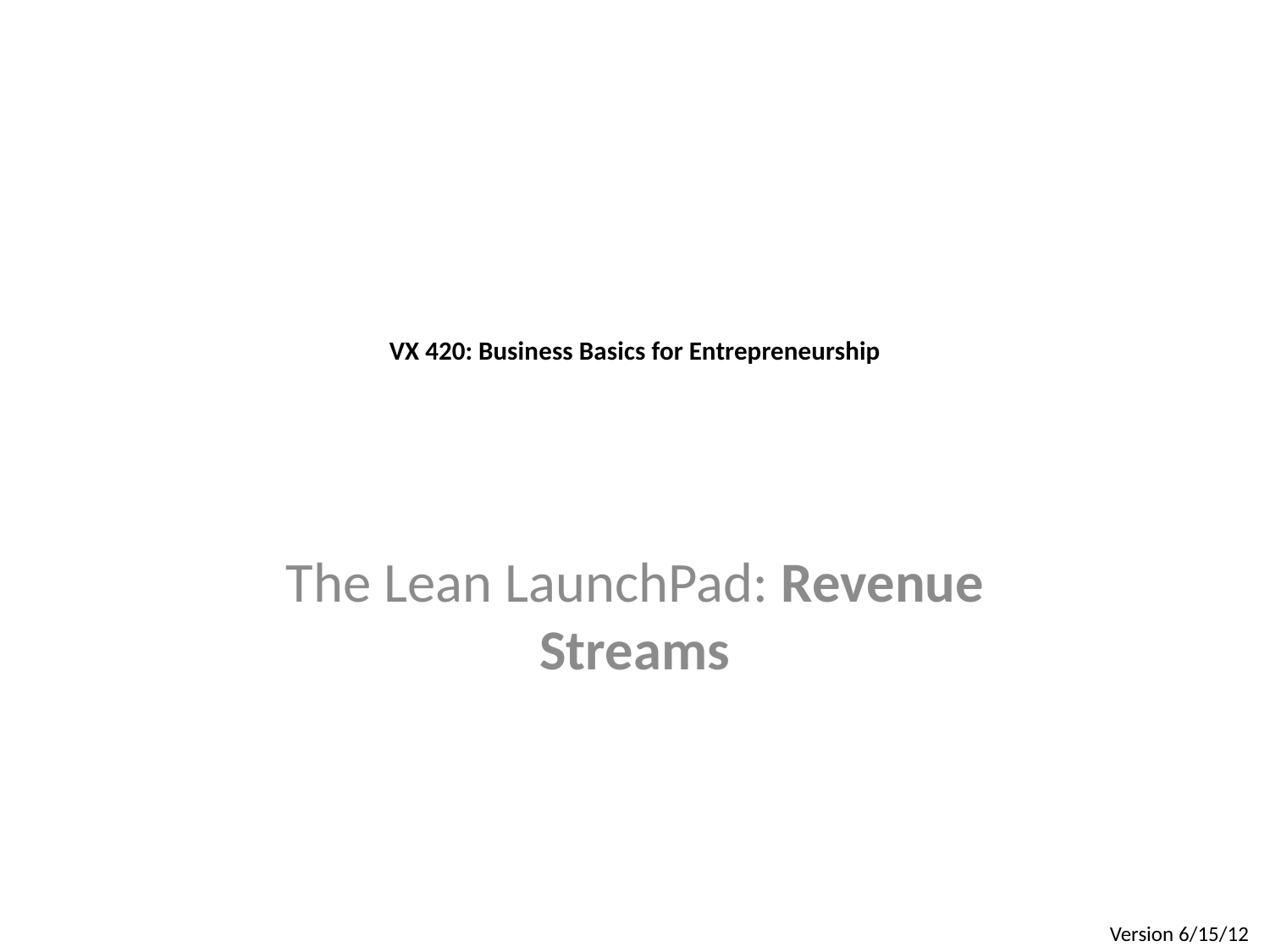

# VX 420: Business Basics for Entrepreneurship
The Lean LaunchPad: Revenue Streams

Version 6/15/12